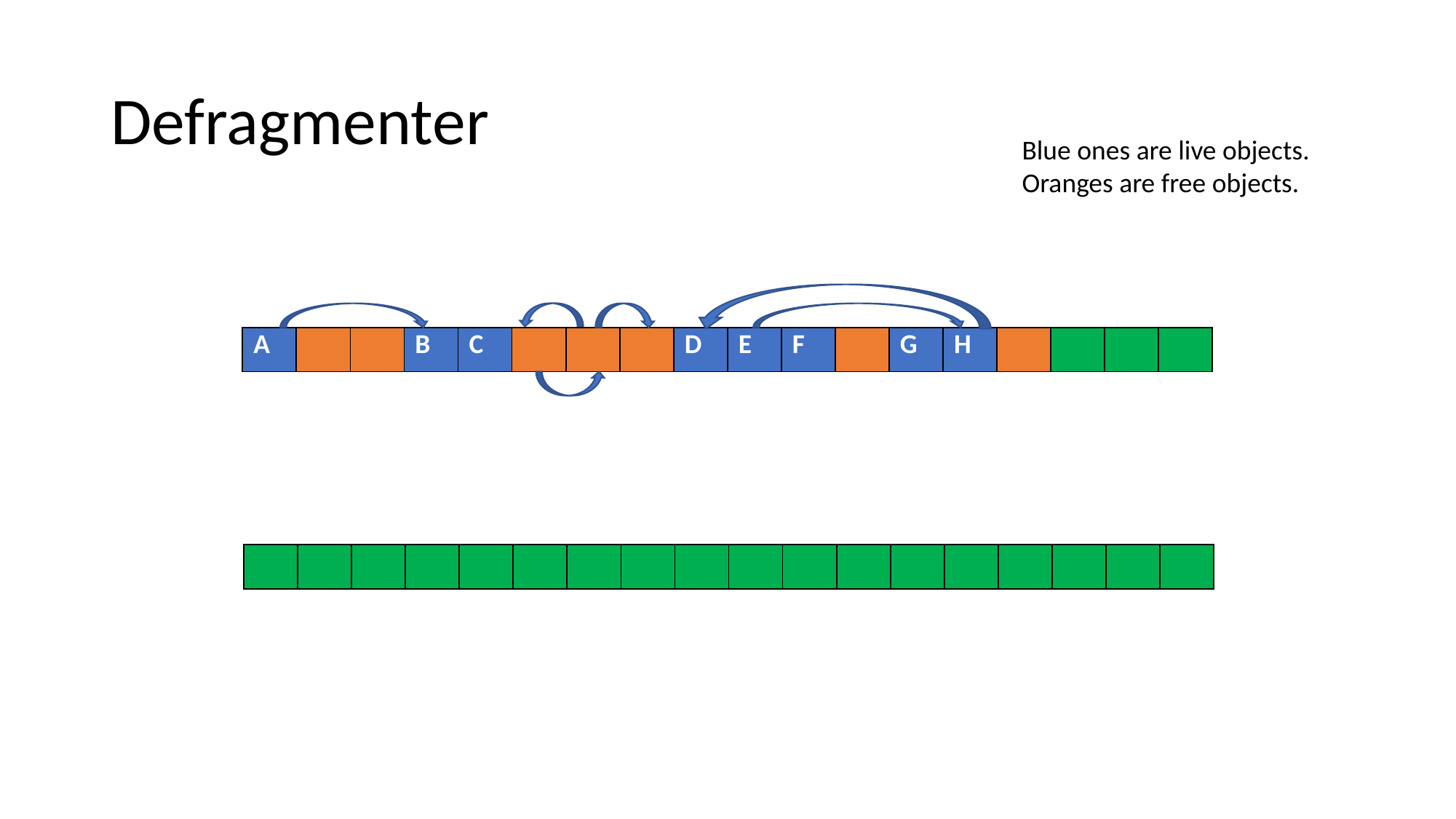

# Defragmenter
Blue ones are live objects.
Oranges are free objects.

| A |  |  | B | C |  |  |  | D | E | F |  | G | H |  |  |  |  |
| --- | --- | --- | --- | --- | --- | --- | --- | --- | --- | --- | --- | --- | --- | --- | --- | --- | --- |

|  |  |  |  |  |  |  |  |  |  |  |  |  |  |  |  |  |  |
| --- | --- | --- | --- | --- | --- | --- | --- | --- | --- | --- | --- | --- | --- | --- | --- | --- | --- |